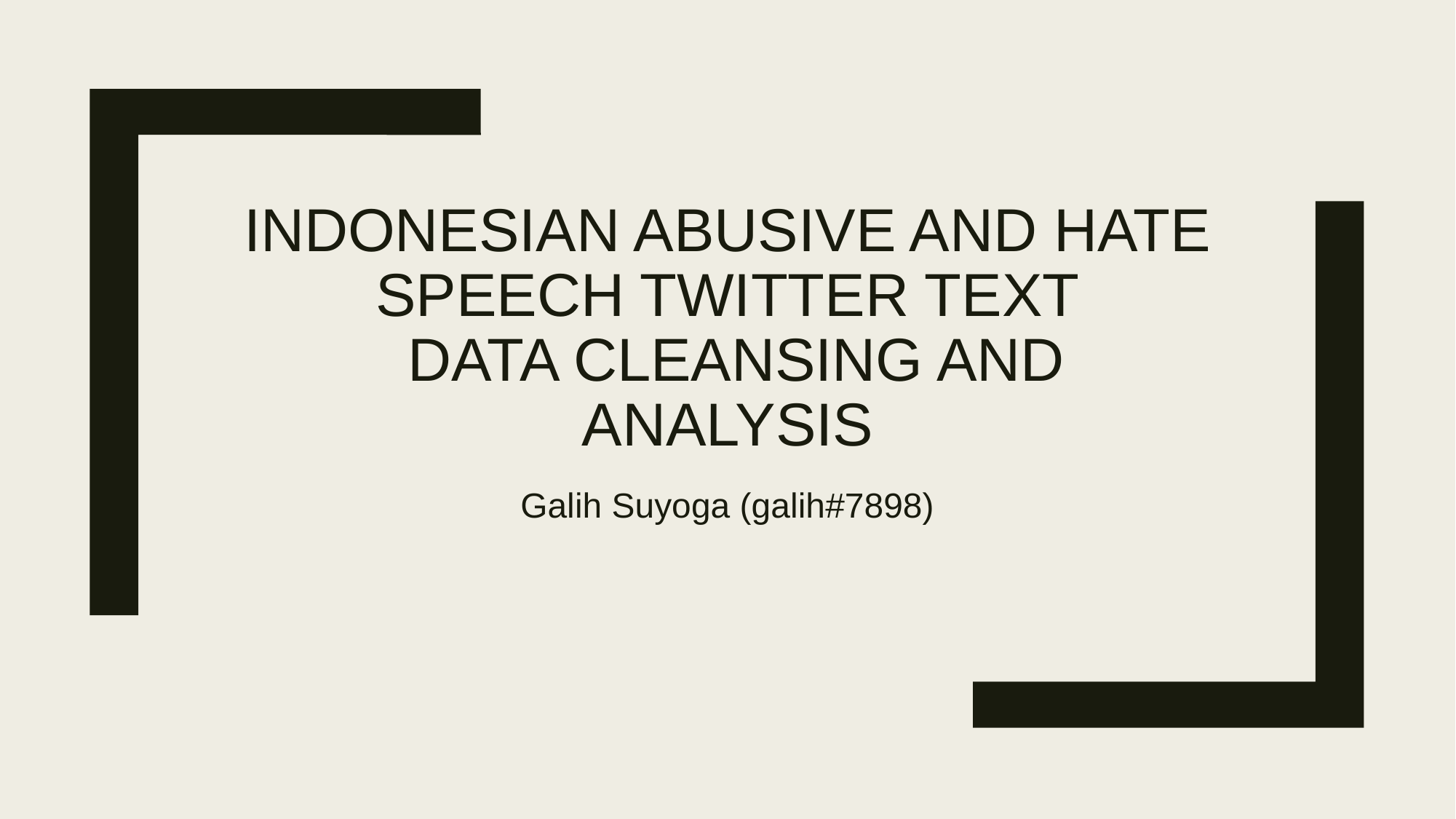

# Indonesian Abusive and Hate Speech Twitter Text data cleansing and analysis
Galih Suyoga (galih#7898)